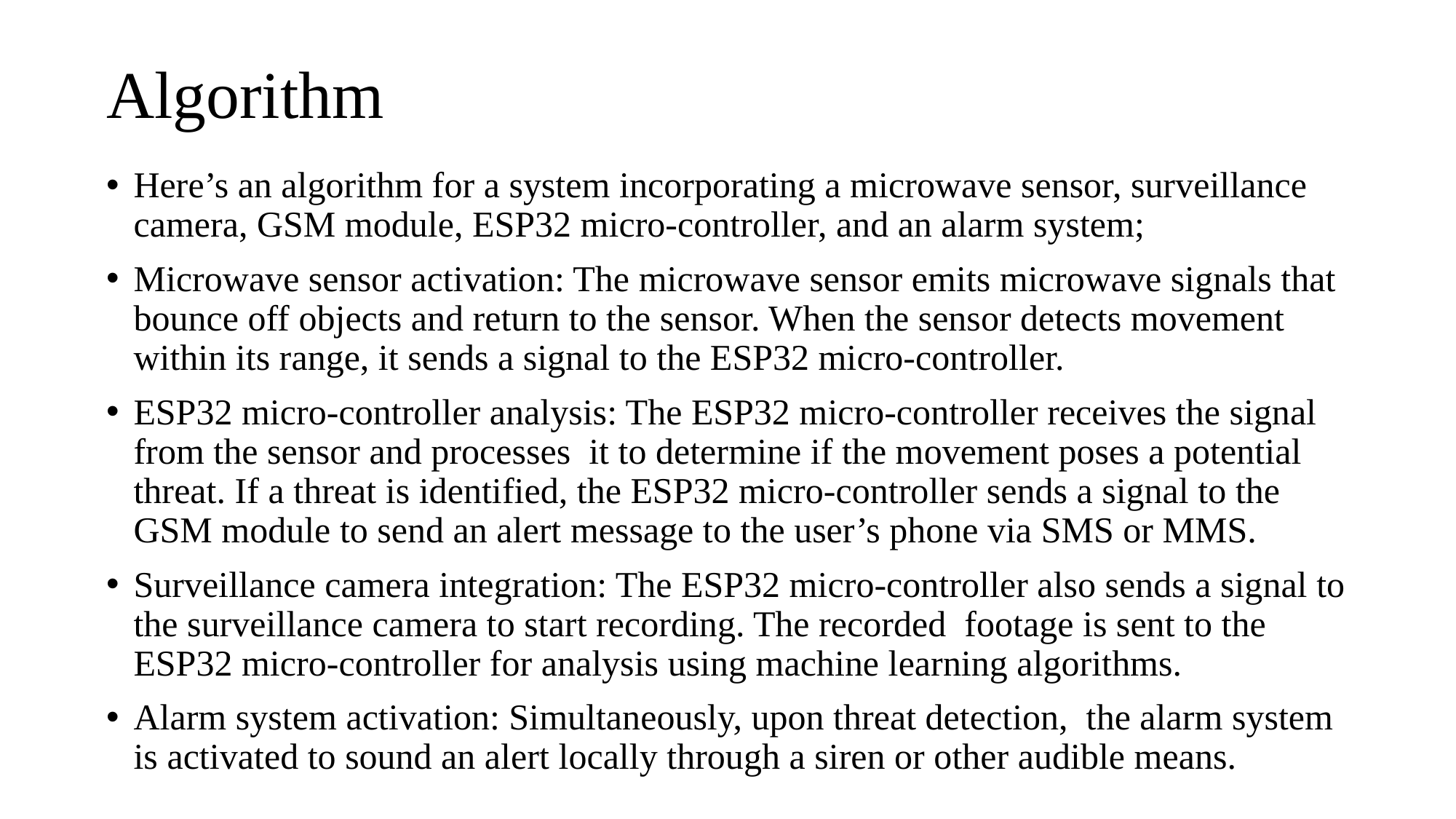

# Algorithm
Here’s an algorithm for a system incorporating a microwave sensor, surveillance camera, GSM module, ESP32 micro-controller, and an alarm system;
Microwave sensor activation: The microwave sensor emits microwave signals that bounce off objects and return to the sensor. When the sensor detects movement within its range, it sends a signal to the ESP32 micro-controller.
ESP32 micro-controller analysis: The ESP32 micro-controller receives the signal from the sensor and processes  it to determine if the movement poses a potential threat. If a threat is identified, the ESP32 micro-controller sends a signal to the GSM module to send an alert message to the user’s phone via SMS or MMS.
Surveillance camera integration: The ESP32 micro-controller also sends a signal to the surveillance camera to start recording. The recorded  footage is sent to the ESP32 micro-controller for analysis using machine learning algorithms.
Alarm system activation: Simultaneously, upon threat detection,  the alarm system is activated to sound an alert locally through a siren or other audible means.